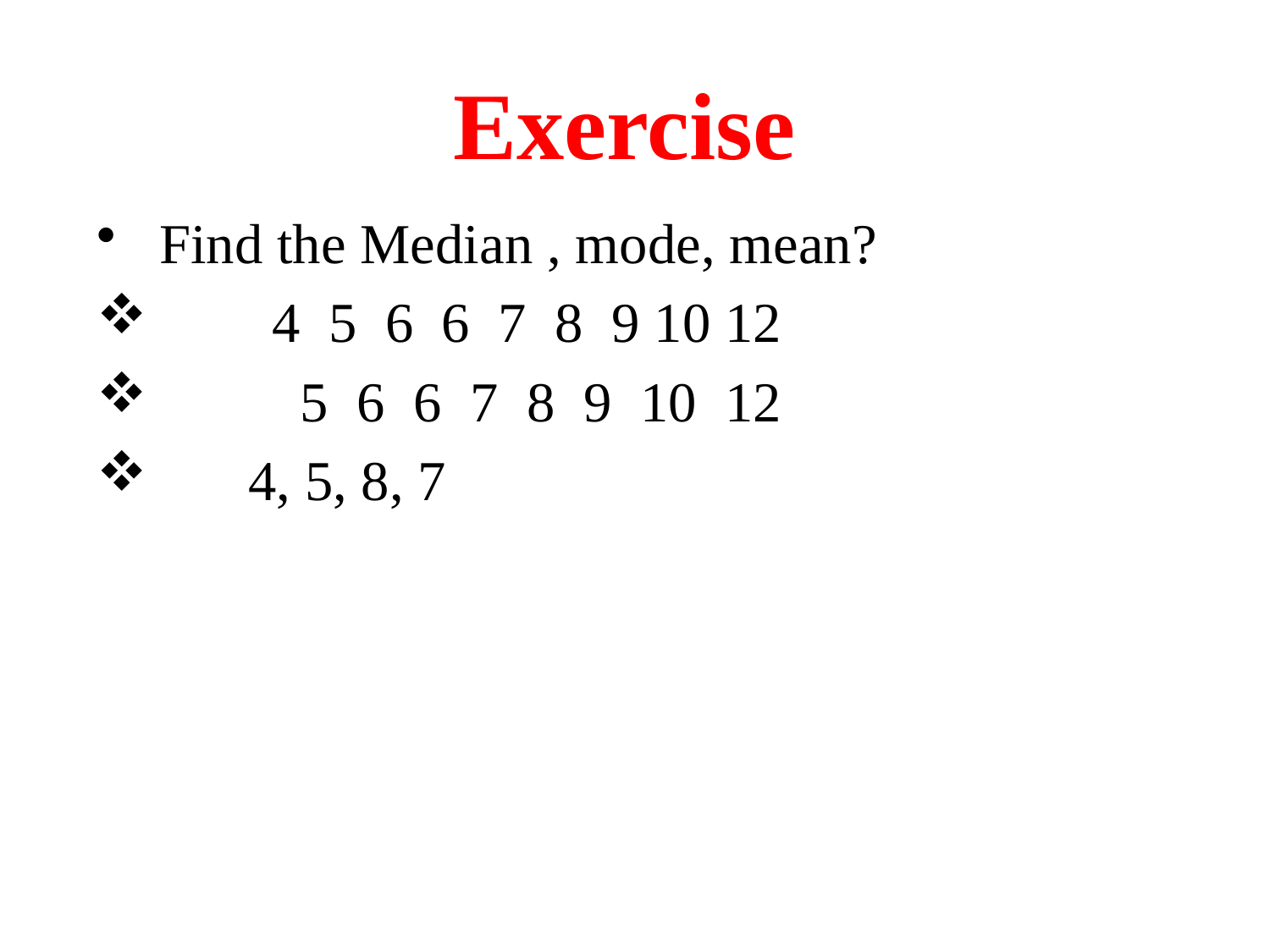

# Exercise
 Find the Median , mode, mean?
	4  5  6  6  7  8  9 10 12
	  5  6  6  7  8  9  10  12
       4, 5, 8, 7